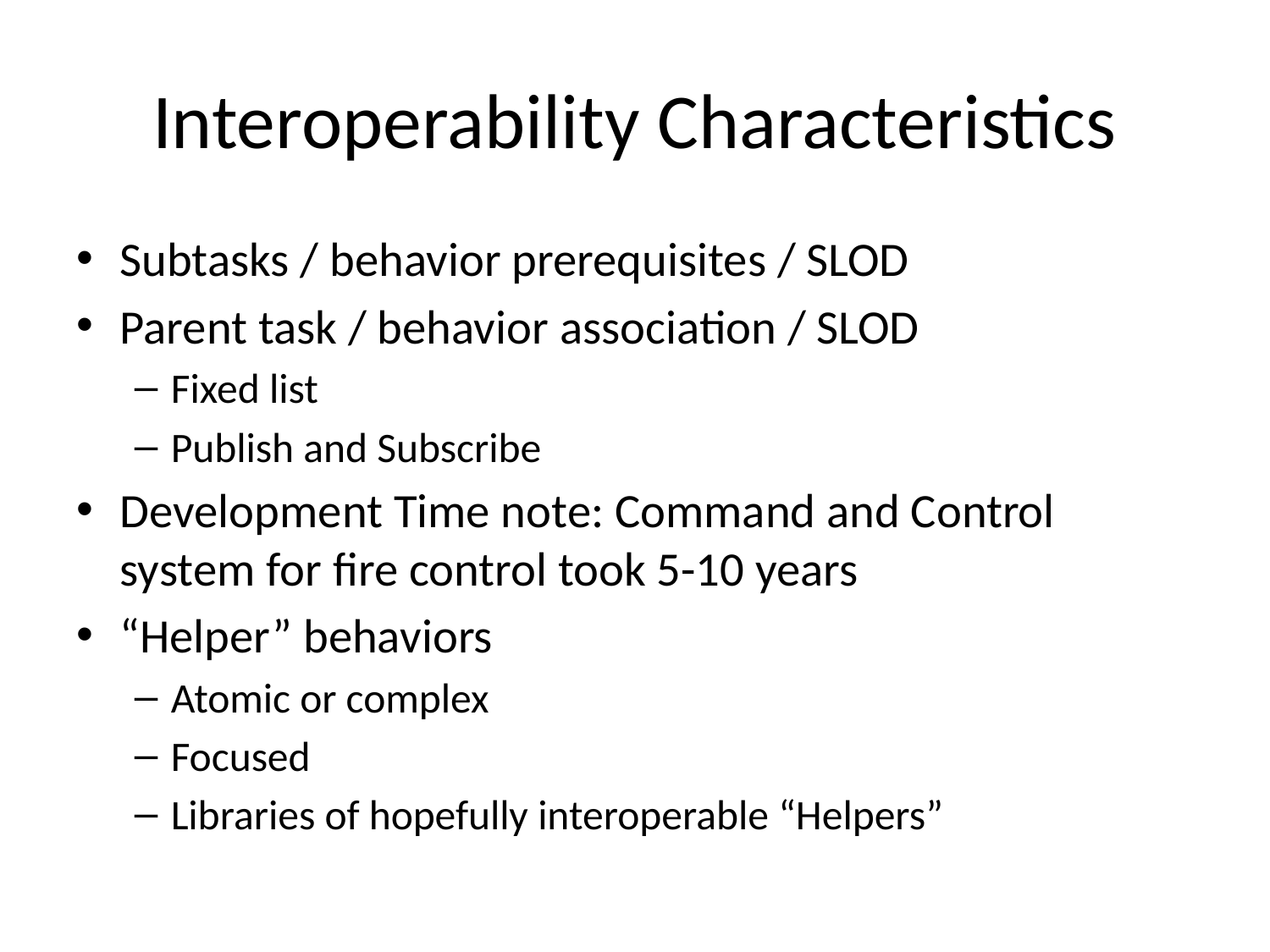

# Interoperability Characteristics
Subtasks / behavior prerequisites / SLOD
Parent task / behavior association / SLOD
Fixed list
Publish and Subscribe
Development Time note: Command and Control system for fire control took 5-10 years
“Helper” behaviors
Atomic or complex
Focused
Libraries of hopefully interoperable “Helpers”